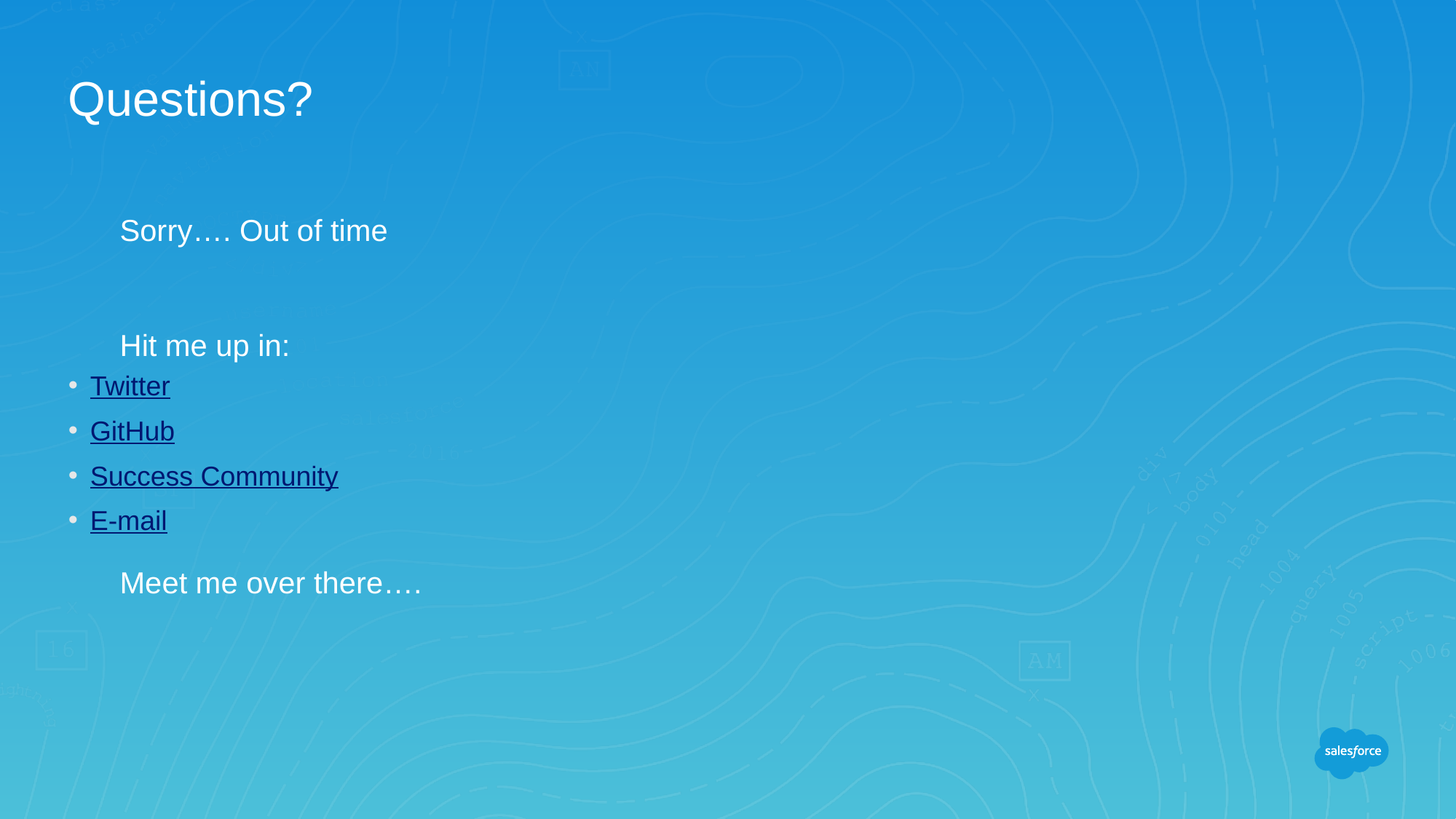

# Questions?

Sorry…. Out of time

Hit me up in:
Twitter
GitHub
Success Community
E-mail
Meet me over there….